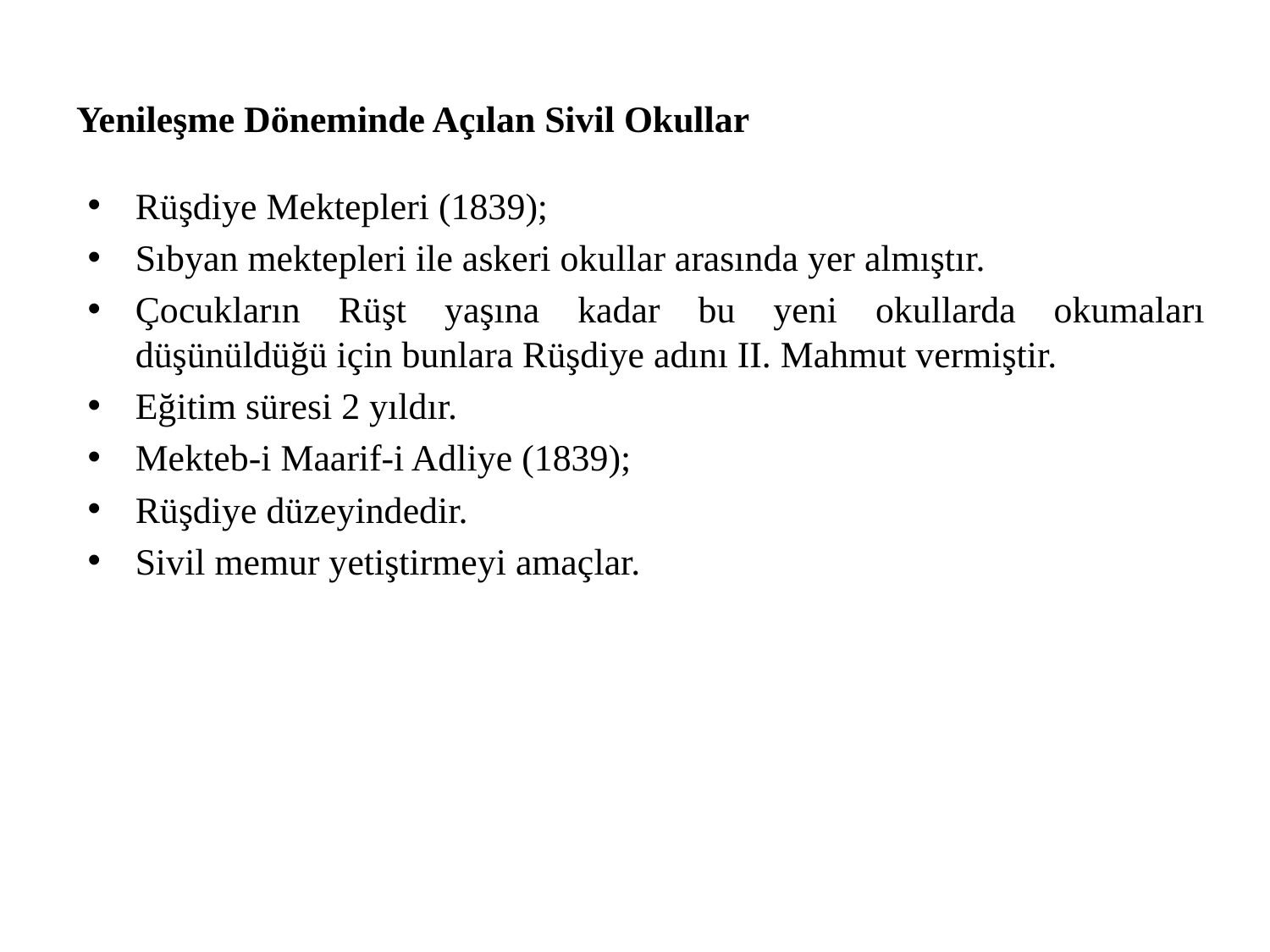

# Yenileşme Döneminde Açılan Sivil Okullar
Rüşdiye Mektepleri (1839);
Sıbyan mektepleri ile askeri okullar arasında yer almıştır.
Çocukların Rüşt yaşına kadar bu yeni okullarda okumaları düşünüldüğü için bunlara Rüşdiye adını II. Mahmut vermiştir.
Eğitim süresi 2 yıldır.
Mekteb-i Maarif-i Adliye (1839);
Rüşdiye düzeyindedir.
Sivil memur yetiştirmeyi amaçlar.